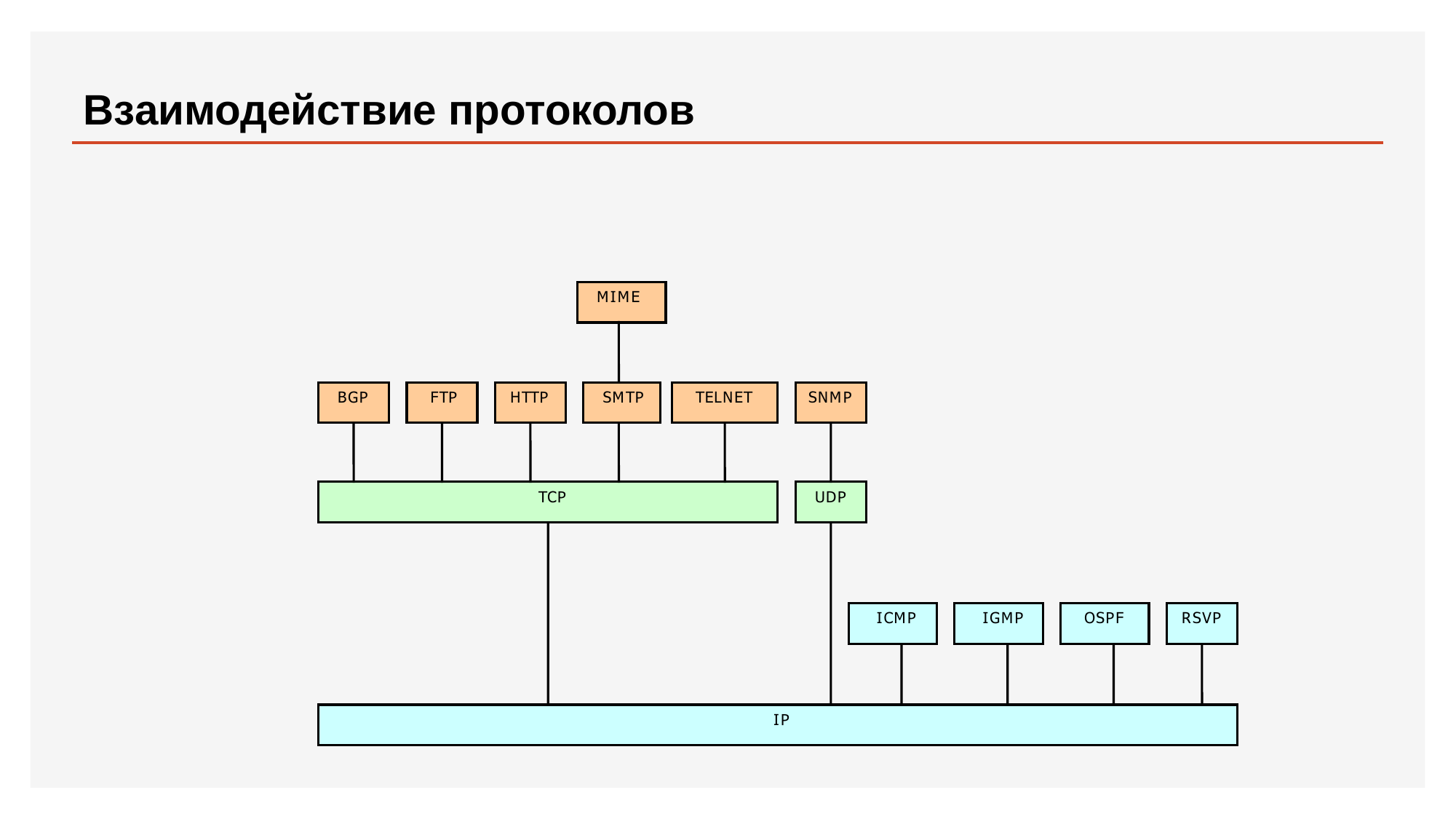

# Взаимодействие протоколов
  MIME

  BGP
   FTP
 HTTP
  SMTP
   TELNET
SNMP

                                                TCP
  UDP

    ICMP
    IGMP
   OSPF
 RSVP

  IP